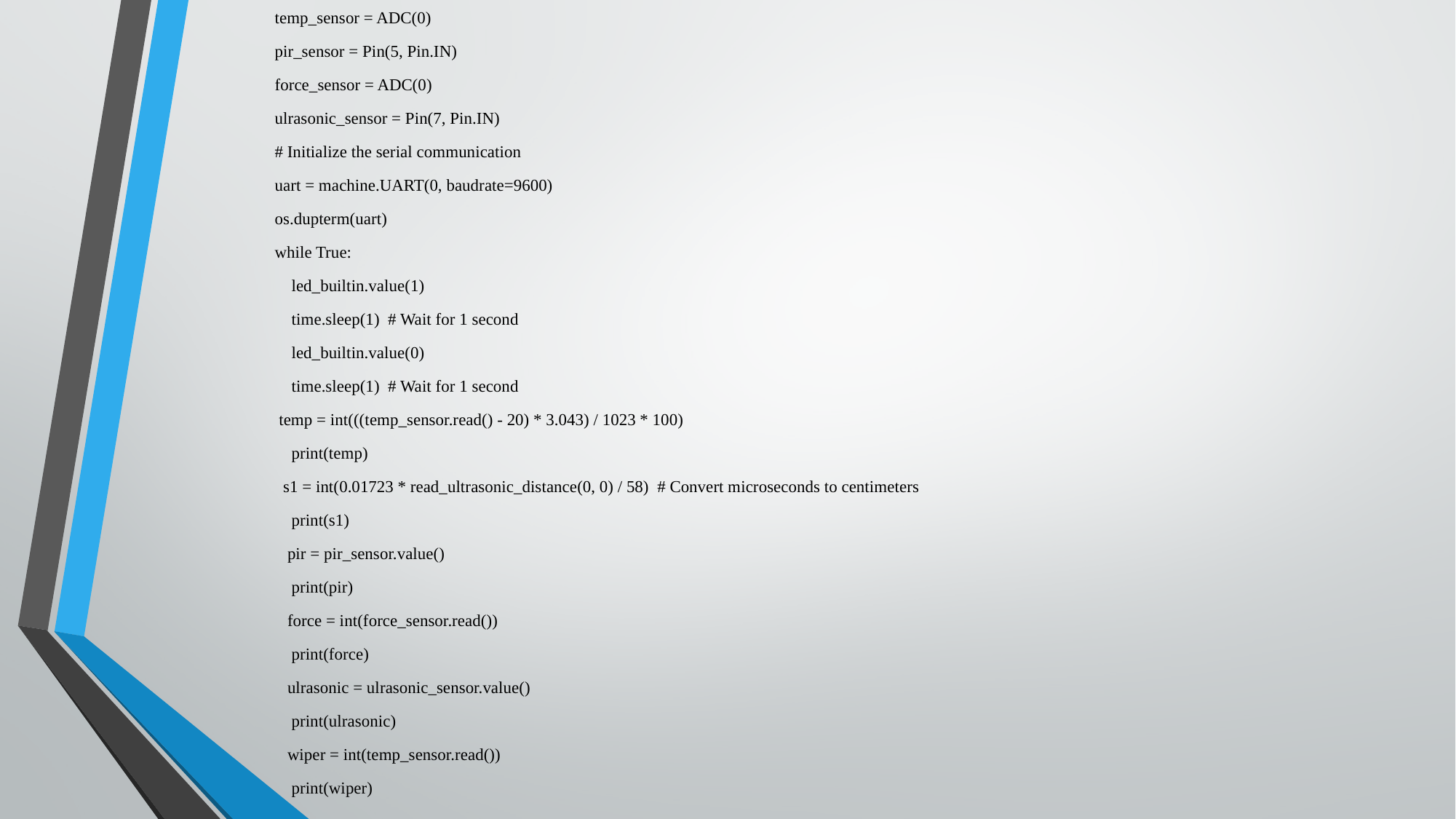

temp_sensor = ADC(0)
pir_sensor = Pin(5, Pin.IN)
force_sensor = ADC(0)
ulrasonic_sensor = Pin(7, Pin.IN)
# Initialize the serial communication
uart = machine.UART(0, baudrate=9600)
os.dupterm(uart)
while True:
    led_builtin.value(1)
    time.sleep(1)  # Wait for 1 second
    led_builtin.value(0)
    time.sleep(1)  # Wait for 1 second
 temp = int(((temp_sensor.read() - 20) * 3.043) / 1023 * 100)
    print(temp)
  s1 = int(0.01723 * read_ultrasonic_distance(0, 0) / 58)  # Convert microseconds to centimeters
    print(s1)
   pir = pir_sensor.value()
    print(pir)
   force = int(force_sensor.read())
    print(force)
   ulrasonic = ulrasonic_sensor.value()
    print(ulrasonic)
   wiper = int(temp_sensor.read())
    print(wiper)